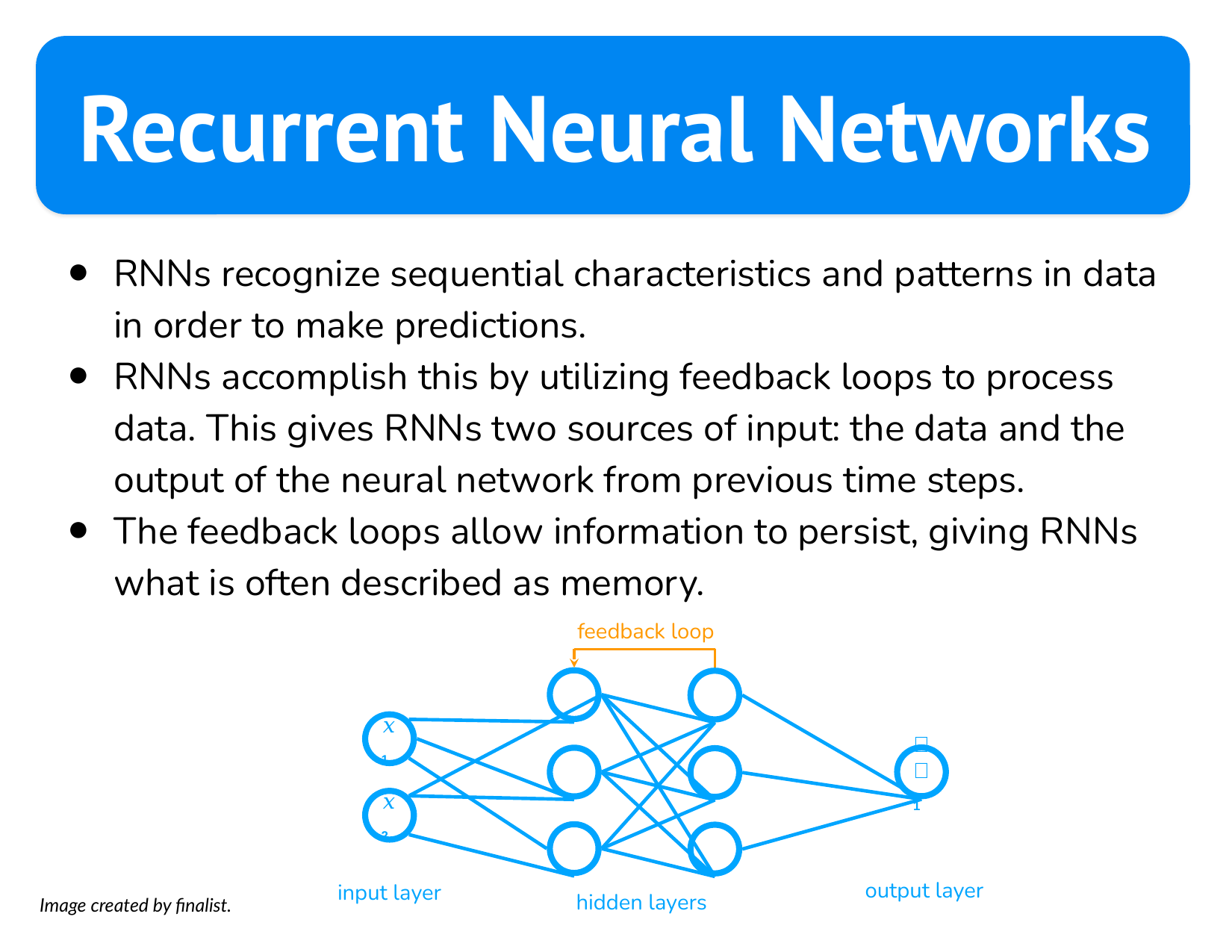

# Recurrent Neural Networks
RNNs recognize sequential characteristics and patterns in data in order to make predictions.
RNNs accomplish this by utilizing feedback loops to process data. This gives RNNs two sources of input: the data and the output of the neural network from previous time steps.
The feedback loops allow information to persist, giving RNNs what is often described as memory.
feedback loop

𝑥1
𝑦1

𝑥2

output layer
input layer
hidden layers
Image created by finalist.